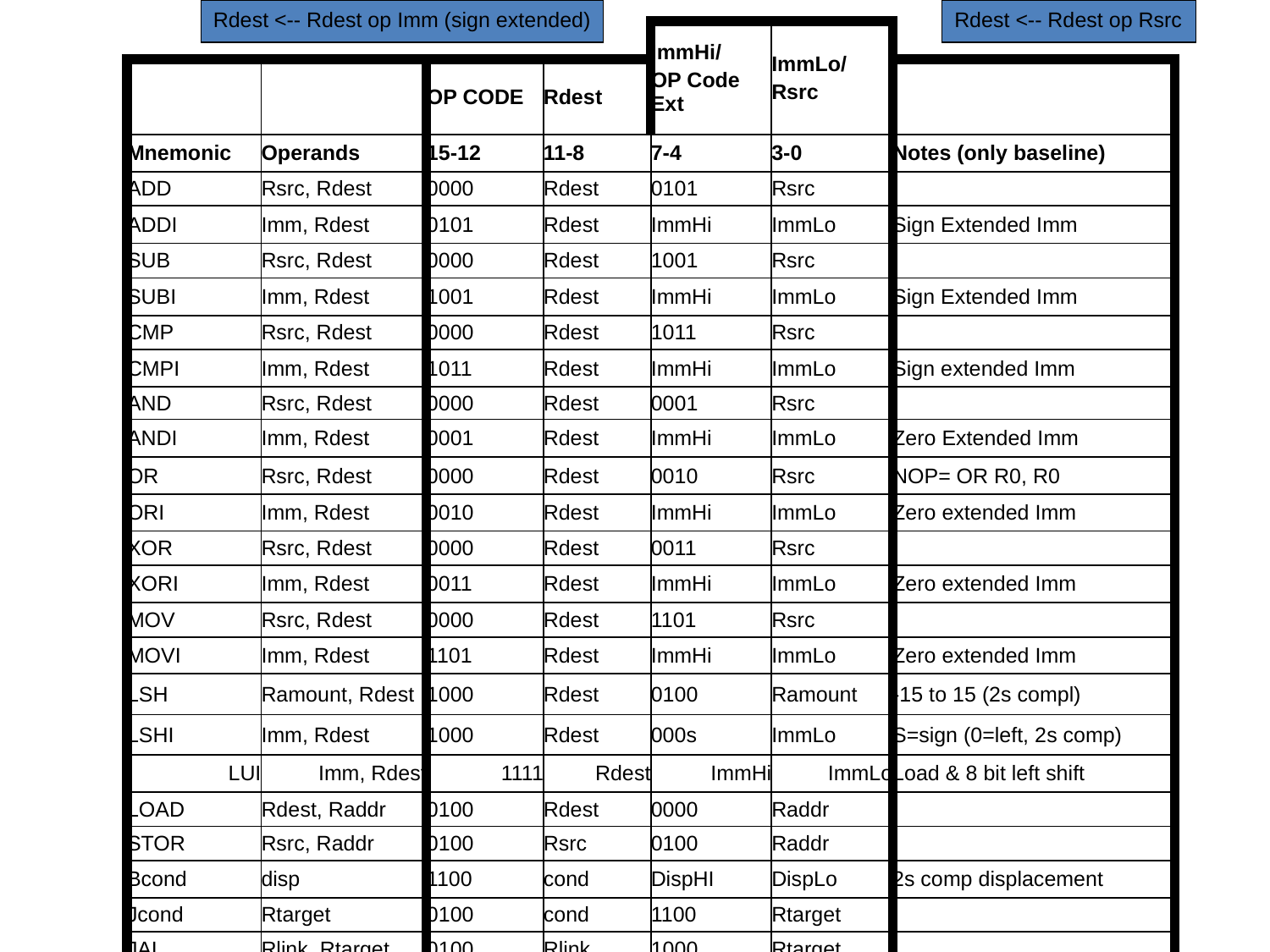

Rdest <-- Rdest op Imm (sign extended)

Rdest <-- Rdest op Rsrc
|  |  |  |  | ImmHi/ OP Code Ext | ImmLo/ Rsrc |  |
| --- | --- | --- | --- | --- | --- | --- |
|  |  | OP CODE | Rdest |  |  |  |
| Mnemonic | Operands | 15-12 | 11-8 | 7-4 | 3-0 | Notes (only baseline) |
| ADD | Rsrc, Rdest | 0000 | Rdest | 0101 | Rsrc |  |
| ADDI | Imm, Rdest | 0101 | Rdest | ImmHi | ImmLo | Sign Extended Imm |
| SUB | Rsrc, Rdest | 0000 | Rdest | 1001 | Rsrc |  |
| SUBI | Imm, Rdest | 1001 | Rdest | ImmHi | ImmLo | Sign Extended Imm |
| CMP | Rsrc, Rdest | 0000 | Rdest | 1011 | Rsrc |  |
| CMPI | Imm, Rdest | 1011 | Rdest | ImmHi | ImmLo | Sign extended Imm |
| AND | Rsrc, Rdest | 0000 | Rdest | 0001 | Rsrc |  |
| ANDI | Imm, Rdest | 0001 | Rdest | ImmHi | ImmLo | Zero Extended Imm |
| OR | Rsrc, Rdest | 0000 | Rdest | 0010 | Rsrc | NOP= OR R0, R0 |
| ORI | Imm, Rdest | 0010 | Rdest | ImmHi | ImmLo | Zero extended Imm |
| XOR | Rsrc, Rdest | 0000 | Rdest | 0011 | Rsrc |  |
| XORI | Imm, Rdest | 0011 | Rdest | ImmHi | ImmLo | Zero extended Imm |
| MOV | Rsrc, Rdest | 0000 | Rdest | 1101 | Rsrc |  |
| MOVI | Imm, Rdest | 1101 | Rdest | ImmHi | ImmLo | Zero extended Imm |
| LSH | Ramount, Rdest | 1000 | Rdest | 0100 | Ramount | -15 to 15 (2s compl) |
| LSHI | Imm, Rdest | 1000 | Rdest | 000s | ImmLo | S=sign (0=left, 2s comp) |
| LUI | Imm, Rdest | 1111 | Rdest | ImmHi | ImmLo | Load & 8 bit left shift |
| LOAD | Rdest, Raddr | 0100 | Rdest | 0000 | Raddr |  |
| STOR | Rsrc, Raddr | 0100 | Rsrc | 0100 | Raddr |  |
| Bcond | disp | 1100 | cond | DispHI | DispLo | 2s comp displacement |
| Jcond | Rtarget | 0100 | cond | 1100 | Rtarget |  |
| JAL | Rlink, Rtarget | 0100 | Rlink | 1000 | Rtarget |  |